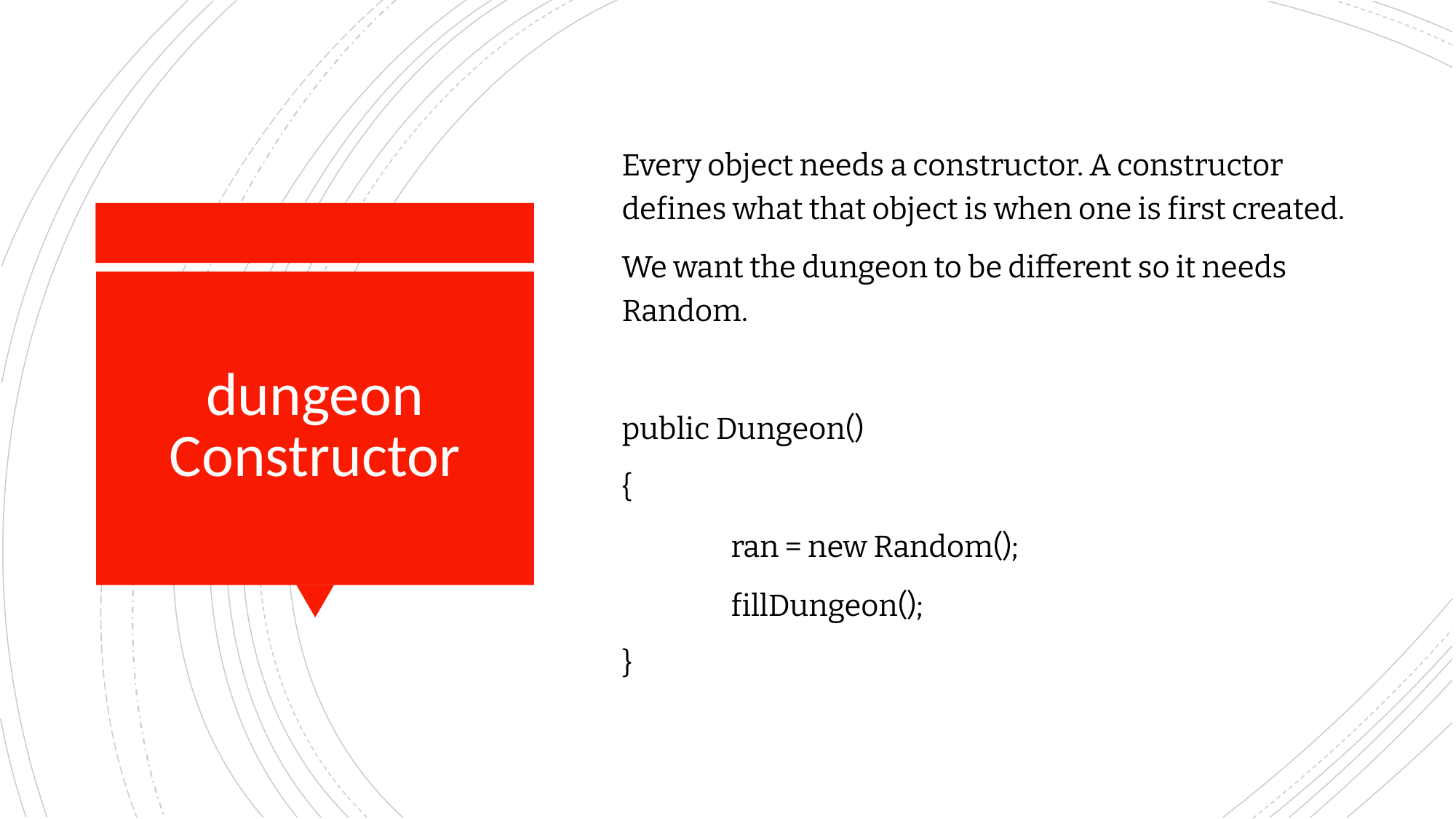

Every object needs a constructor. A constructor defines what that object is when one is first created.
We want the dungeon to be different so it needs Random.

public Dungeon()
{
	ran = new Random();
	fillDungeon();
}
# dungeon Constructor